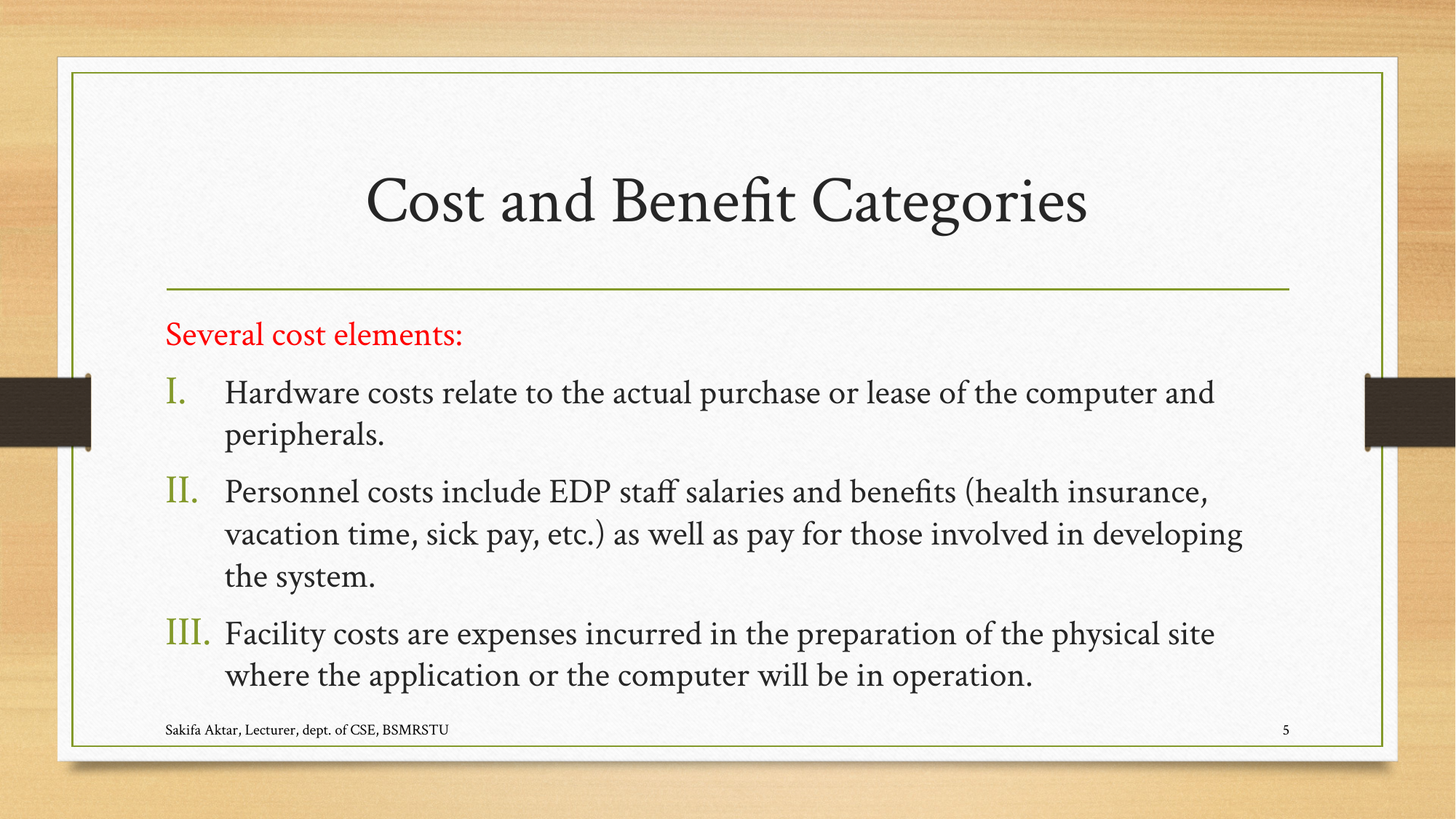

# Cost and Benefit Categories
Several cost elements:
Hardware costs relate to the actual purchase or lease of the computer and peripherals.
Personnel costs include EDP staff salaries and benefits (health insurance, vacation time, sick pay, etc.) as well as pay for those involved in developing the system.
Facility costs are expenses incurred in the preparation of the physical site where the application or the computer will be in operation.
Sakifa Aktar, Lecturer, dept. of CSE, BSMRSTU
5